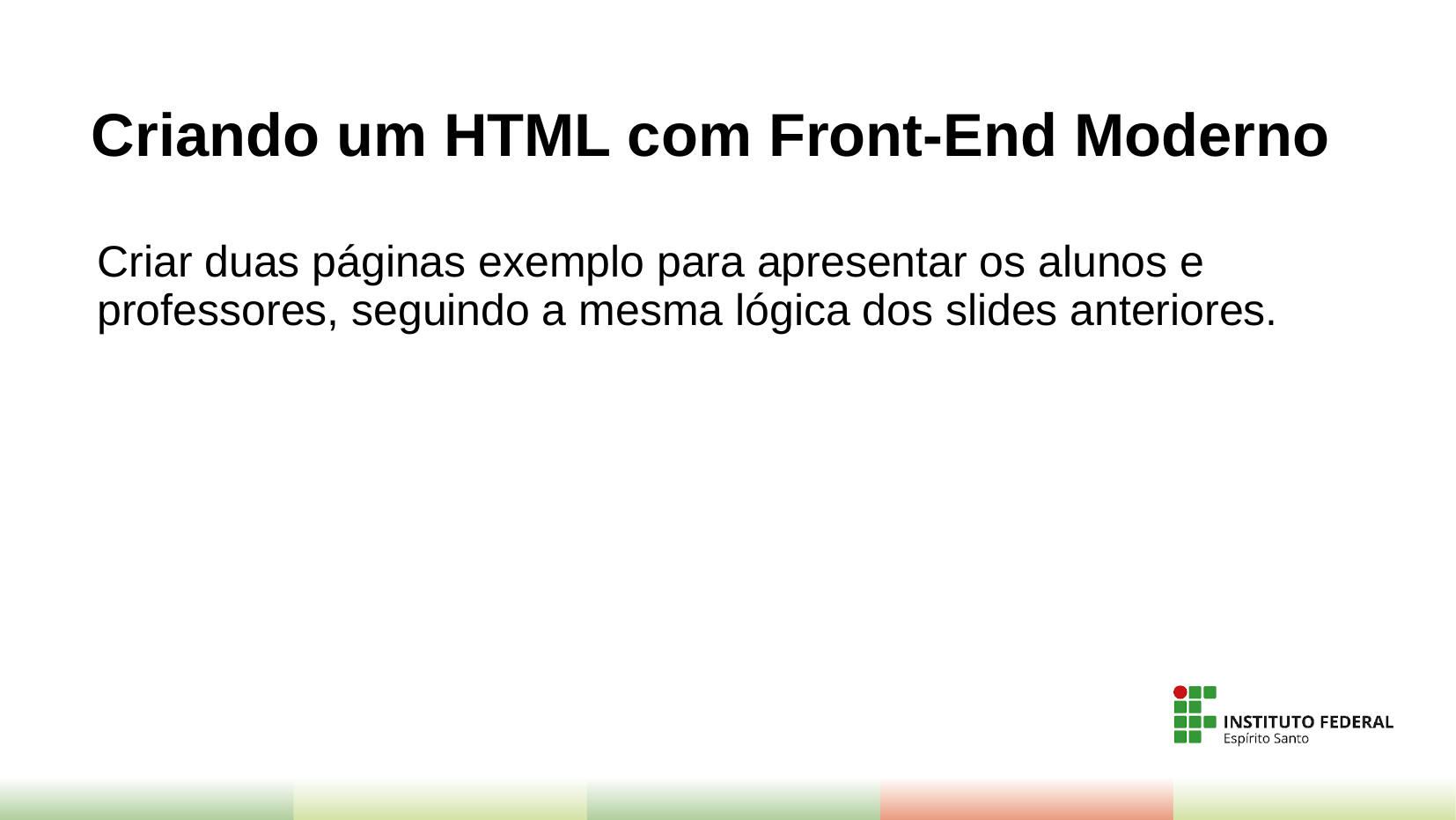

# Criando um HTML com Front-End Moderno
Criar duas páginas exemplo para apresentar os alunos e professores, seguindo a mesma lógica dos slides anteriores.